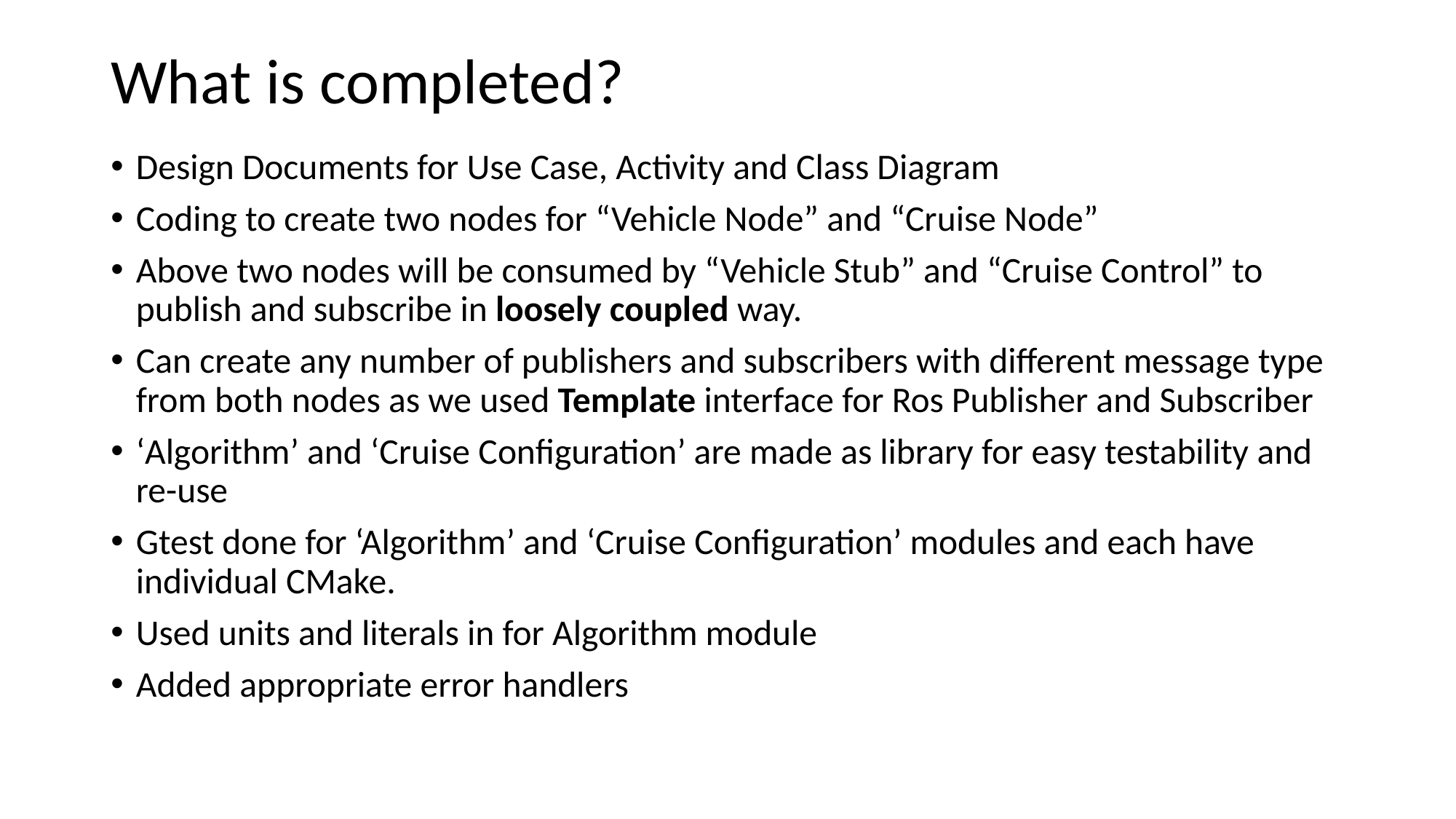

# What is completed?
Design Documents for Use Case, Activity and Class Diagram
Coding to create two nodes for “Vehicle Node” and “Cruise Node”
Above two nodes will be consumed by “Vehicle Stub” and “Cruise Control” to publish and subscribe in loosely coupled way.
Can create any number of publishers and subscribers with different message type from both nodes as we used Template interface for Ros Publisher and Subscriber
‘Algorithm’ and ‘Cruise Configuration’ are made as library for easy testability and re-use
Gtest done for ‘Algorithm’ and ‘Cruise Configuration’ modules and each have individual CMake.
Used units and literals in for Algorithm module
Added appropriate error handlers